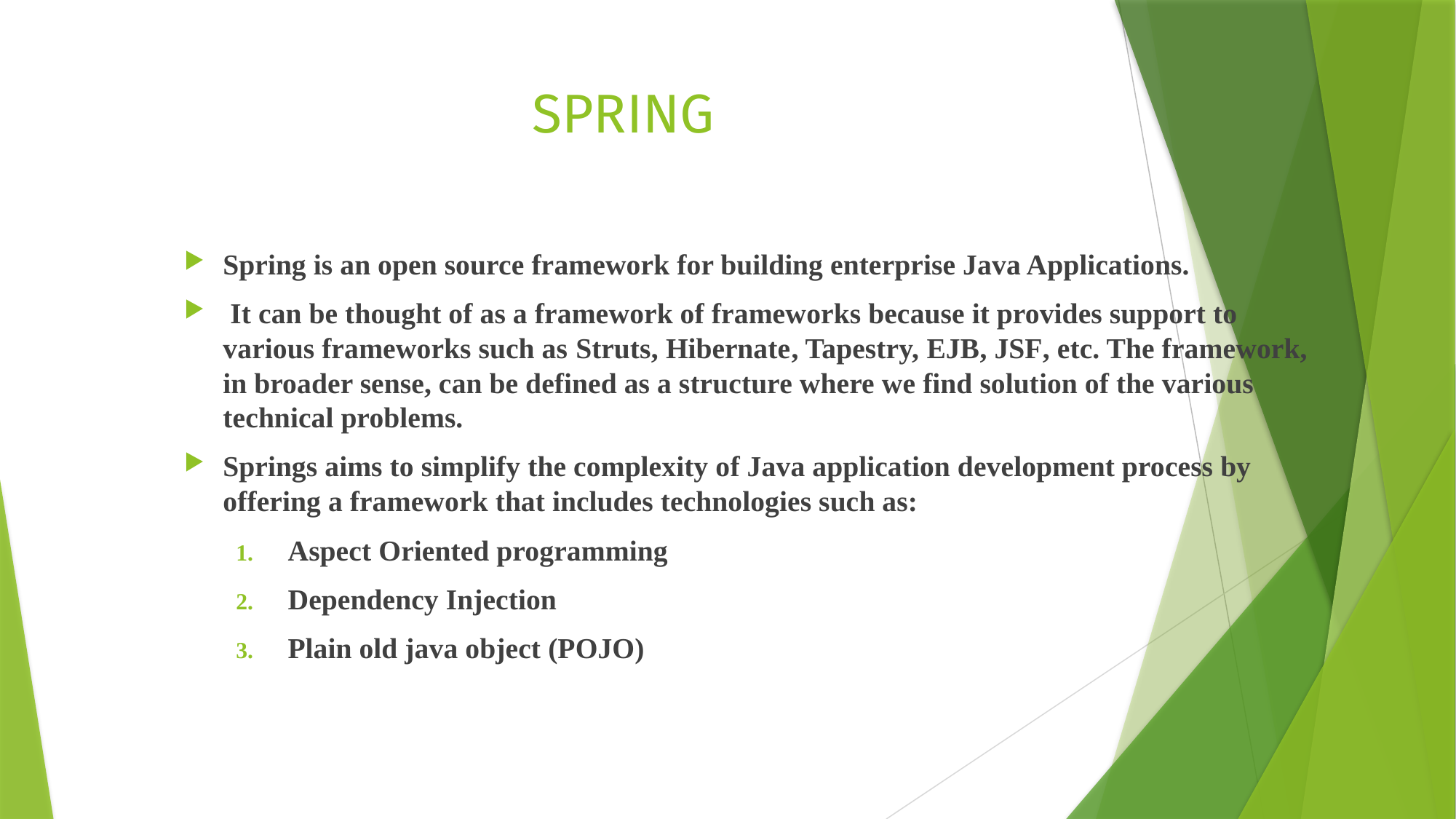

# SPRING
Spring is an open source framework for building enterprise Java Applications.
 It can be thought of as a framework of frameworks because it provides support to various frameworks such as Struts, Hibernate, Tapestry, EJB, JSF, etc. The framework, in broader sense, can be defined as a structure where we find solution of the various technical problems.
Springs aims to simplify the complexity of Java application development process by offering a framework that includes technologies such as:
Aspect Oriented programming
Dependency Injection
Plain old java object (POJO)